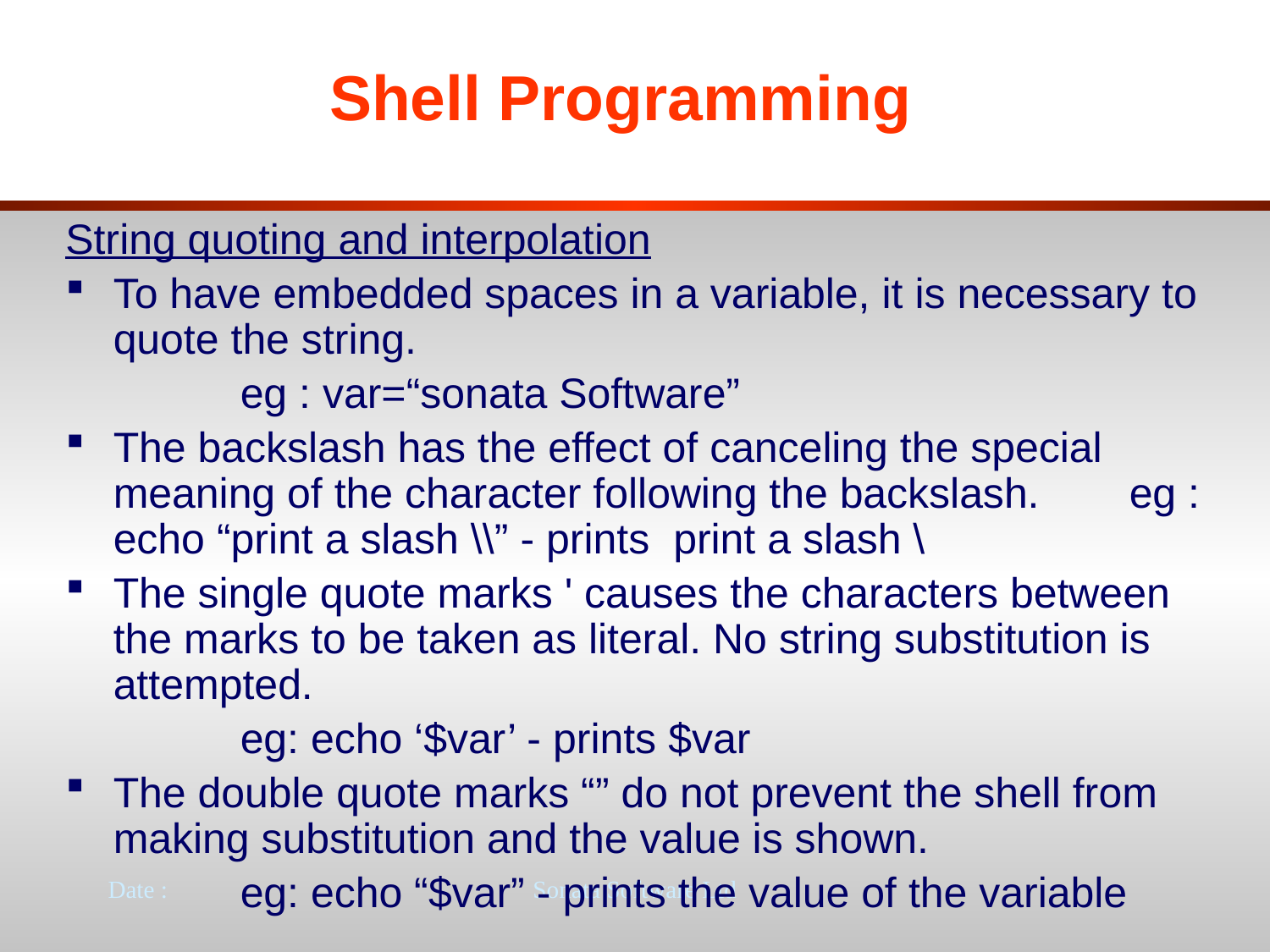

# Shell Programming
String quoting and interpolation
To have embedded spaces in a variable, it is necessary to quote the string.
		eg : var=“sonata Software”
The backslash has the effect of canceling the special meaning of the character following the backslash. 	eg : echo “print a slash \\” - prints  print a slash \
The single quote marks ' causes the characters between the marks to be taken as literal. No string substitution is attempted.
		eg: echo ‘$var’ - prints $var
The double quote marks “” do not prevent the shell from making substitution and the value is shown.
		eg: echo “$var” - prints the value of the variable

Date :
Sonata Software Ltd